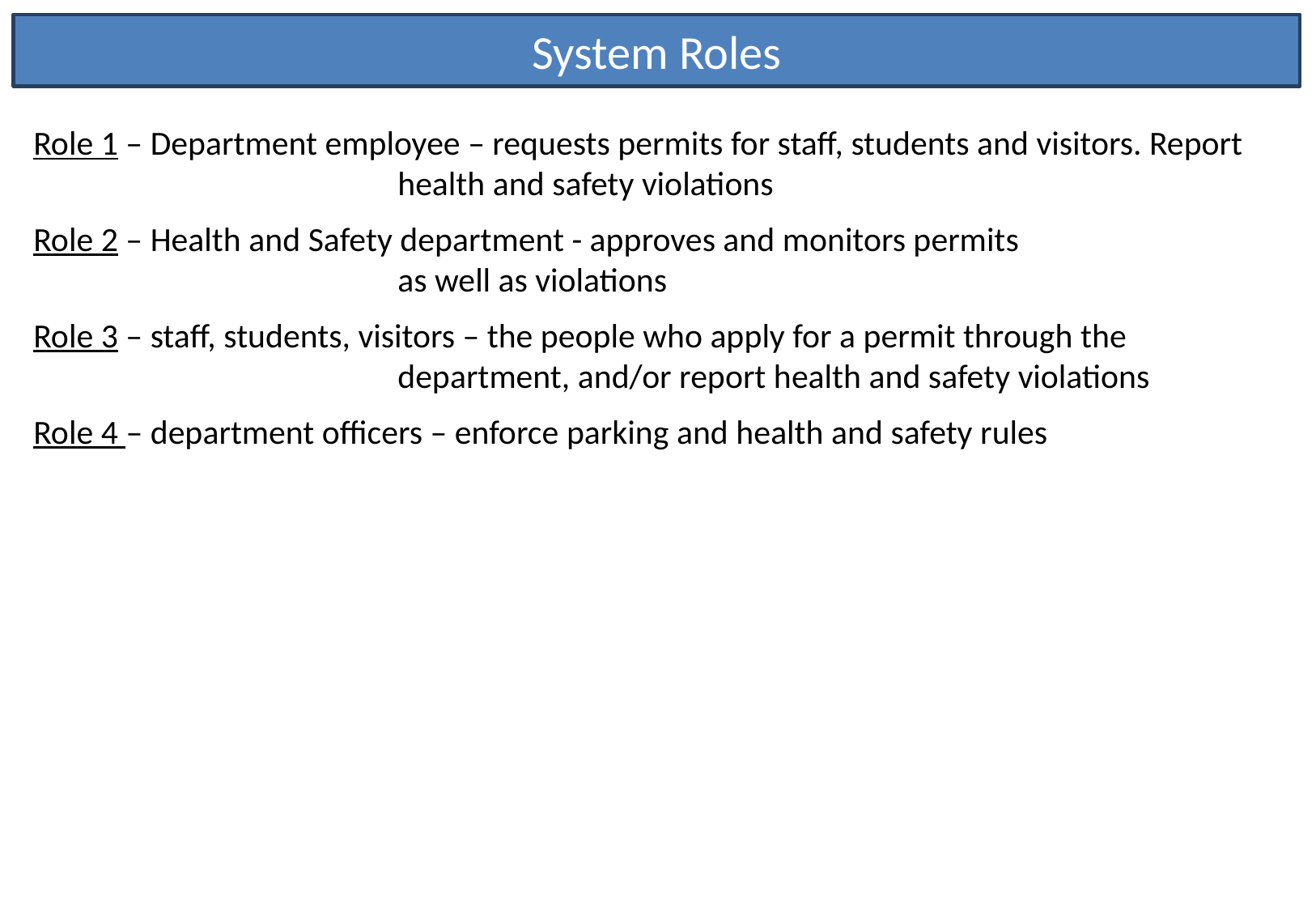

System Roles
Role 1 – Department employee – requests permits for staff, students and visitors. Report 			health and safety violations
Role 2 – Health and Safety department - approves and monitors permits 					as well as violations
Role 3 – staff, students, visitors – the people who apply for a permit through the 				department, and/or report health and safety violations
Role 4 – department officers – enforce parking and health and safety rules